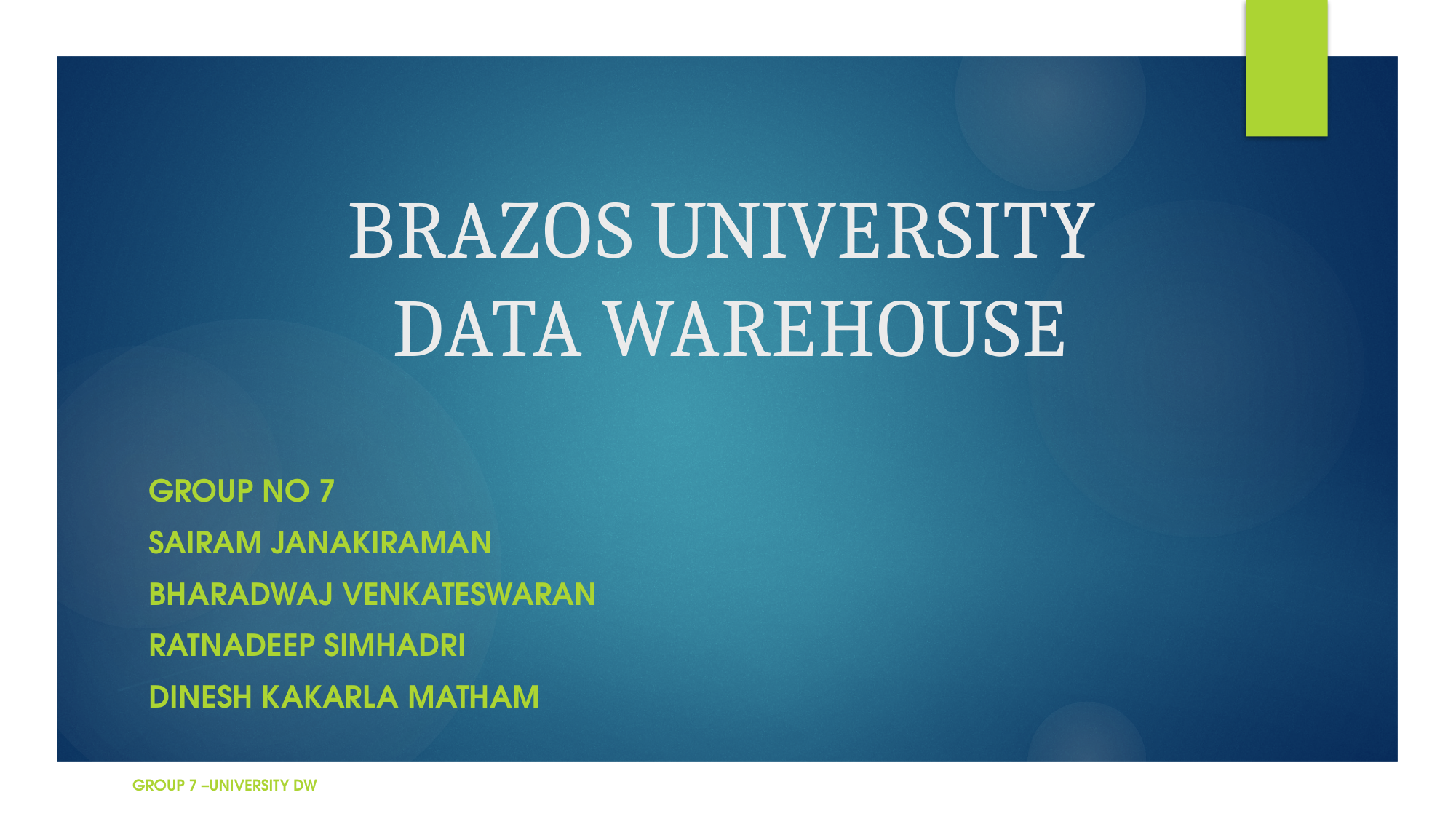

# BRAZOS UNIVERSITY DATA WAREHOUSE
Group No 7
Sairam Janakiraman
BHARADWAJ VENKATESWARAN
RATNADEEP SIMHADRI
DINESH KAKARLA MATHAM